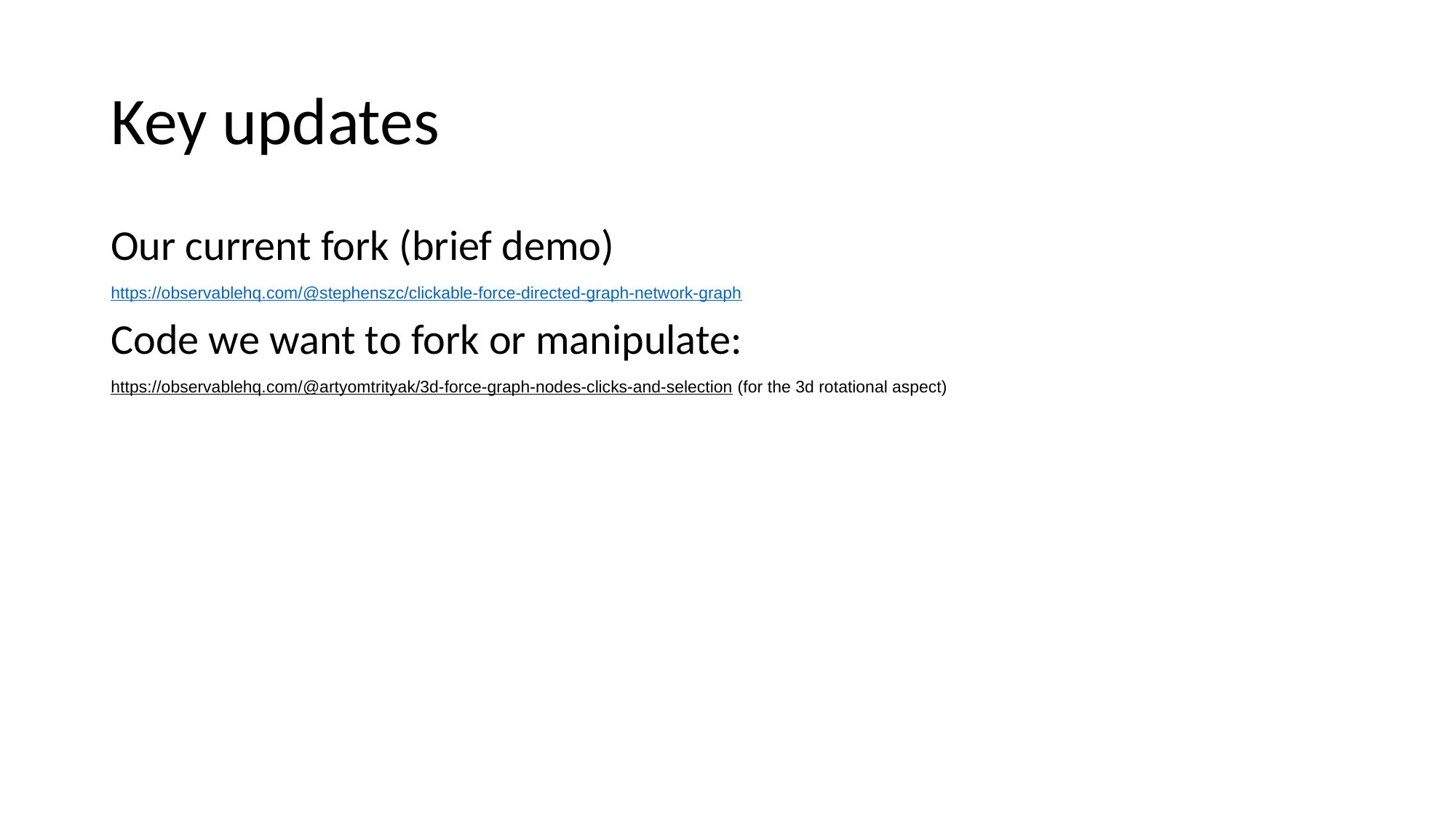

# Key updates
Our current fork (brief demo)
https://observablehq.com/@stephenszc/clickable-force-directed-graph-network-graph
Code we want to fork or manipulate:
https://observablehq.com/@artyomtrityak/3d-force-graph-nodes-clicks-and-selection (for the 3d rotational aspect)